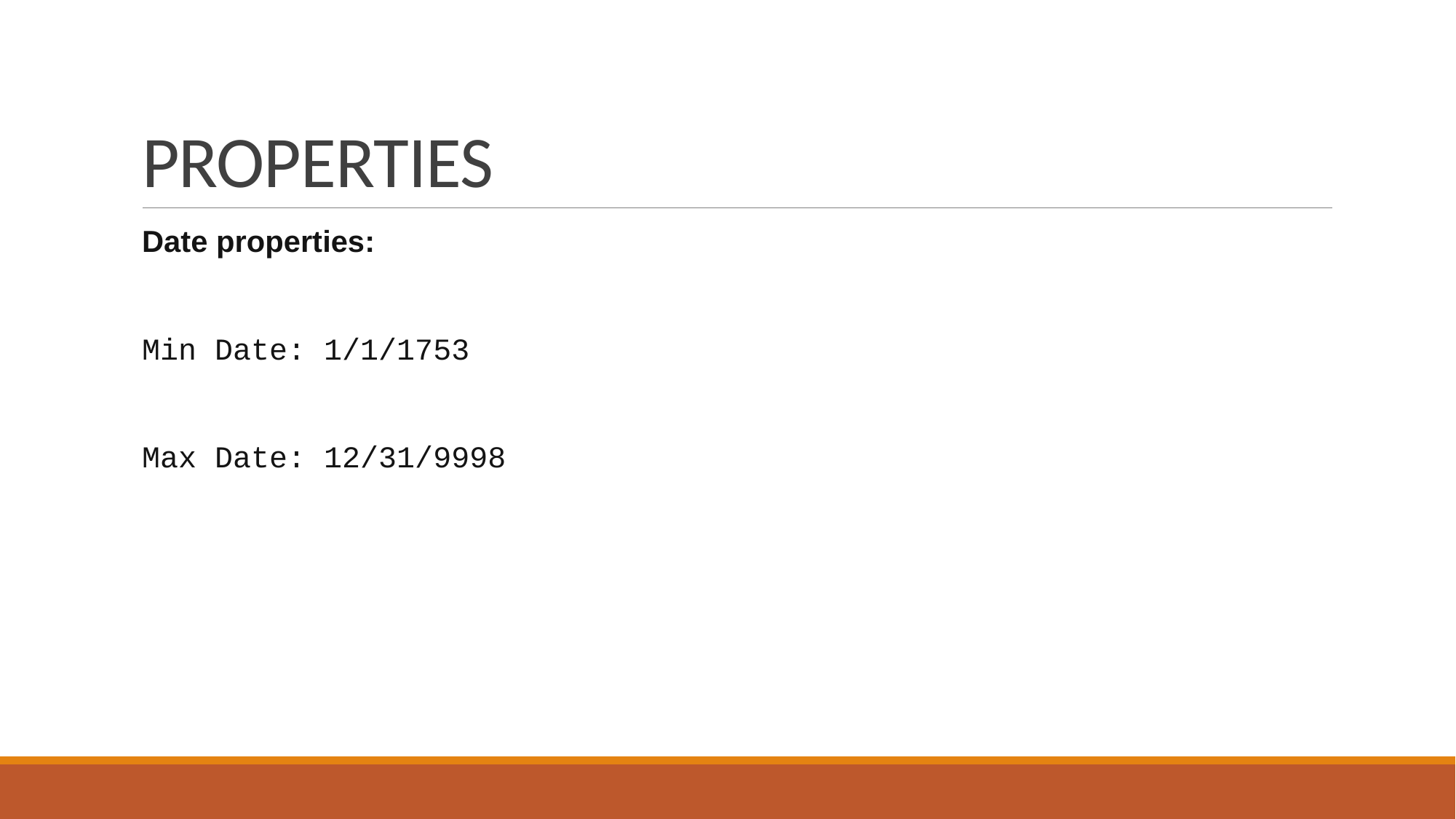

# PROPERTIES
Date properties:

Min Date: 1/1/1753

Max Date: 12/31/9998